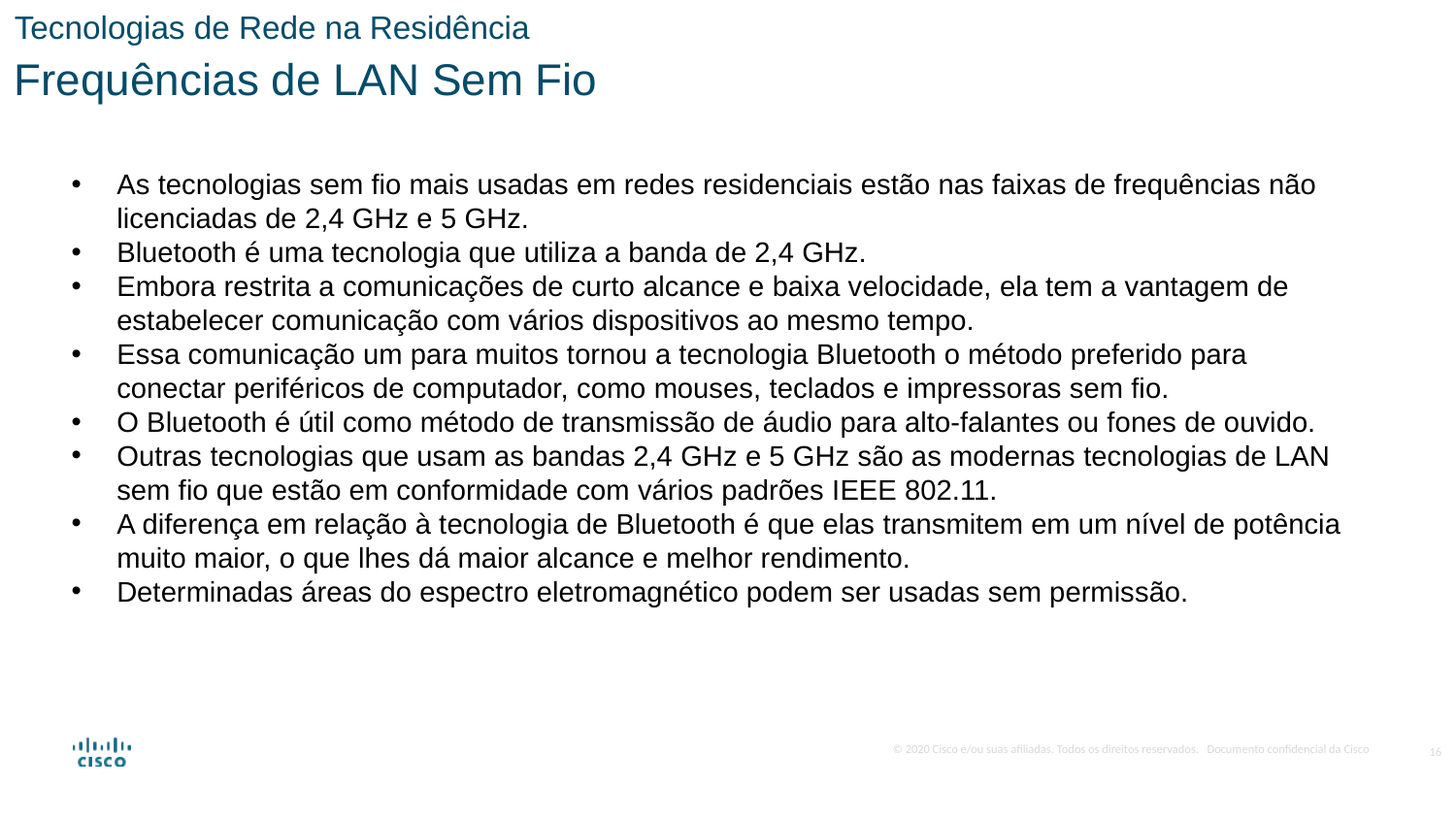

Tecnologias de Rede na Residência
Frequências de LAN Sem Fio
As tecnologias sem fio mais usadas em redes residenciais estão nas faixas de frequências não licenciadas de 2,4 GHz e 5 GHz.
Bluetooth é uma tecnologia que utiliza a banda de 2,4 GHz.
Embora restrita a comunicações de curto alcance e baixa velocidade, ela tem a vantagem de estabelecer comunicação com vários dispositivos ao mesmo tempo.
Essa comunicação um para muitos tornou a tecnologia Bluetooth o método preferido para conectar periféricos de computador, como mouses, teclados e impressoras sem fio.
O Bluetooth é útil como método de transmissão de áudio para alto-falantes ou fones de ouvido.
Outras tecnologias que usam as bandas 2,4 GHz e 5 GHz são as modernas tecnologias de LAN sem fio que estão em conformidade com vários padrões IEEE 802.11.
A diferença em relação à tecnologia de Bluetooth é que elas transmitem em um nível de potência muito maior, o que lhes dá maior alcance e melhor rendimento.
Determinadas áreas do espectro eletromagnético podem ser usadas sem permissão.

16